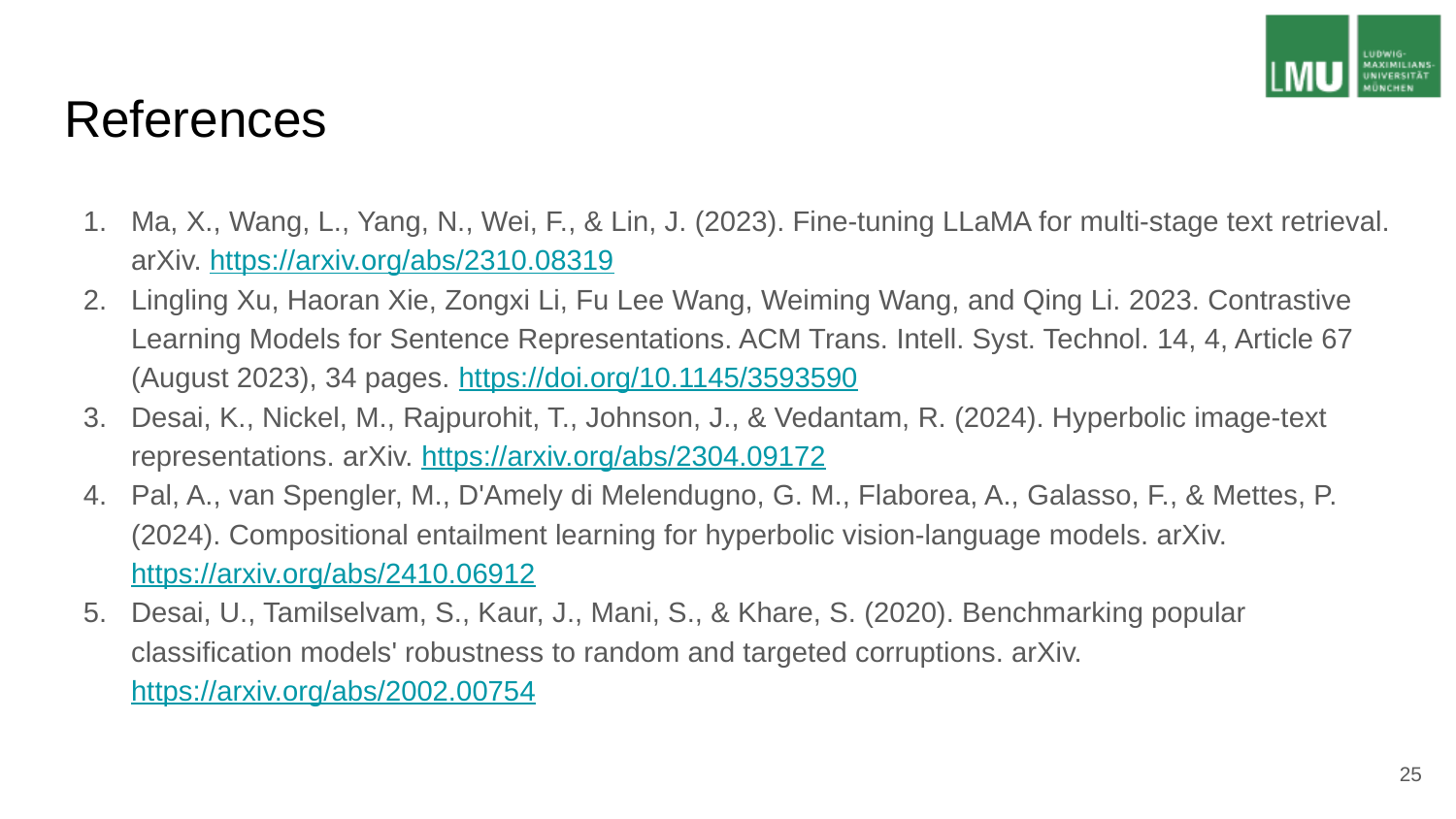

# References
Ma, X., Wang, L., Yang, N., Wei, F., & Lin, J. (2023). Fine-tuning LLaMA for multi-stage text retrieval. arXiv. https://arxiv.org/abs/2310.08319
Lingling Xu, Haoran Xie, Zongxi Li, Fu Lee Wang, Weiming Wang, and Qing Li. 2023. Contrastive Learning Models for Sentence Representations. ACM Trans. Intell. Syst. Technol. 14, 4, Article 67 (August 2023), 34 pages. https://doi.org/10.1145/3593590
Desai, K., Nickel, M., Rajpurohit, T., Johnson, J., & Vedantam, R. (2024). Hyperbolic image-text representations. arXiv. https://arxiv.org/abs/2304.09172
Pal, A., van Spengler, M., D'Amely di Melendugno, G. M., Flaborea, A., Galasso, F., & Mettes, P. (2024). Compositional entailment learning for hyperbolic vision-language models. arXiv. https://arxiv.org/abs/2410.06912
Desai, U., Tamilselvam, S., Kaur, J., Mani, S., & Khare, S. (2020). Benchmarking popular classification models' robustness to random and targeted corruptions. arXiv. https://arxiv.org/abs/2002.00754
25